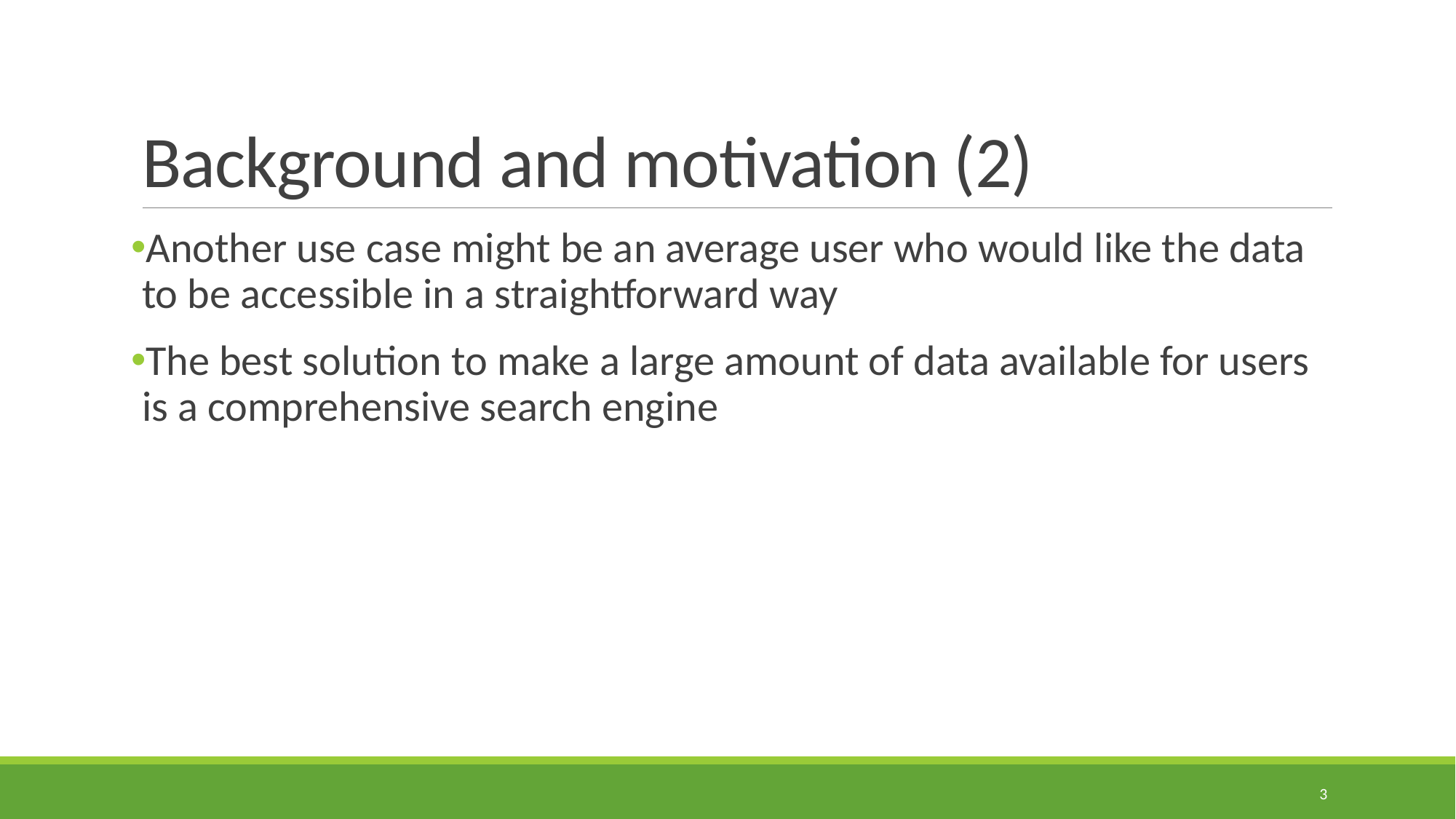

# Background and motivation (2)
Another use case might be an average user who would like the data to be accessible in a straightforward way
The best solution to make a large amount of data available for users is a comprehensive search engine
3